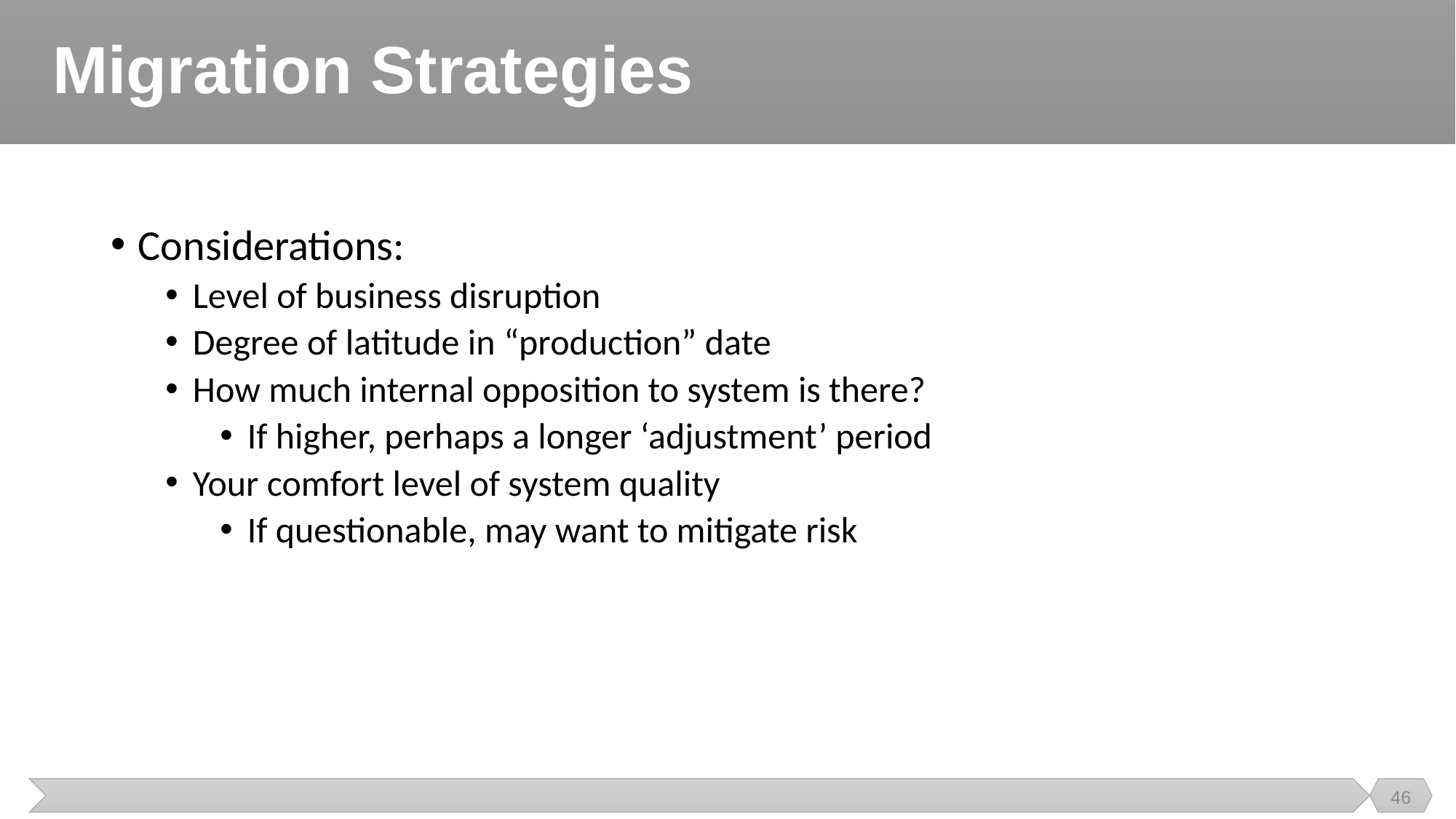

# Migration Strategies
Considerations:
Level of business disruption
Degree of latitude in “production” date
How much internal opposition to system is there?
If higher, perhaps a longer ‘adjustment’ period
Your comfort level of system quality
If questionable, may want to mitigate risk
46